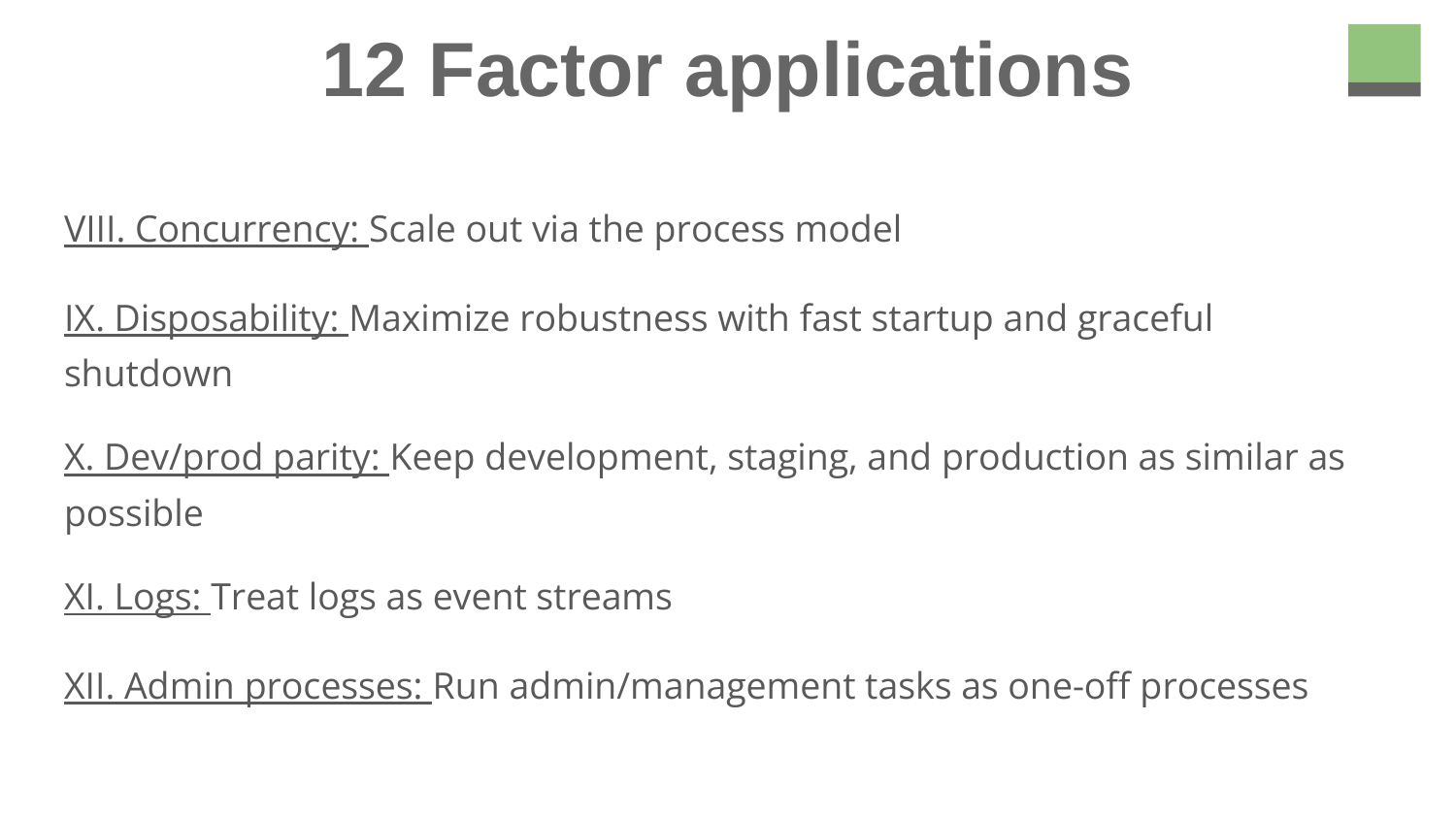

# 12 Factor applications
VIII. Concurrency: Scale out via the process model
IX. Disposability: Maximize robustness with fast startup and graceful shutdown
X. Dev/prod parity: Keep development, staging, and production as similar as possible
XI. Logs: Treat logs as event streams
XII. Admin processes: Run admin/management tasks as one-off processes